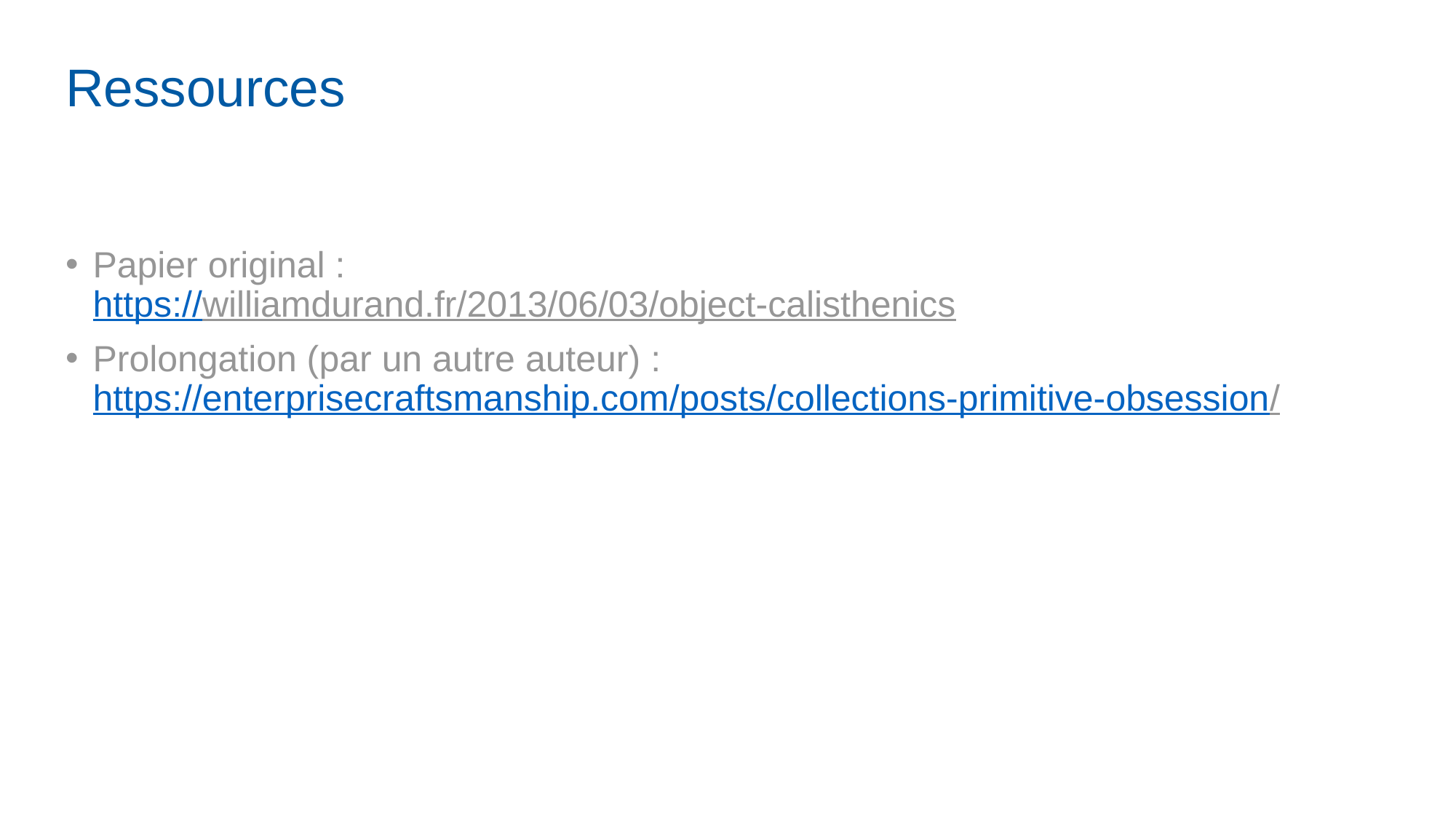

# Ressources
Papier original :
https://williamdurand.fr/2013/06/03/object-calisthenics
Prolongation (par un autre auteur) :
https://enterprisecraftsmanship.com/posts/collections-primitive-obsession/